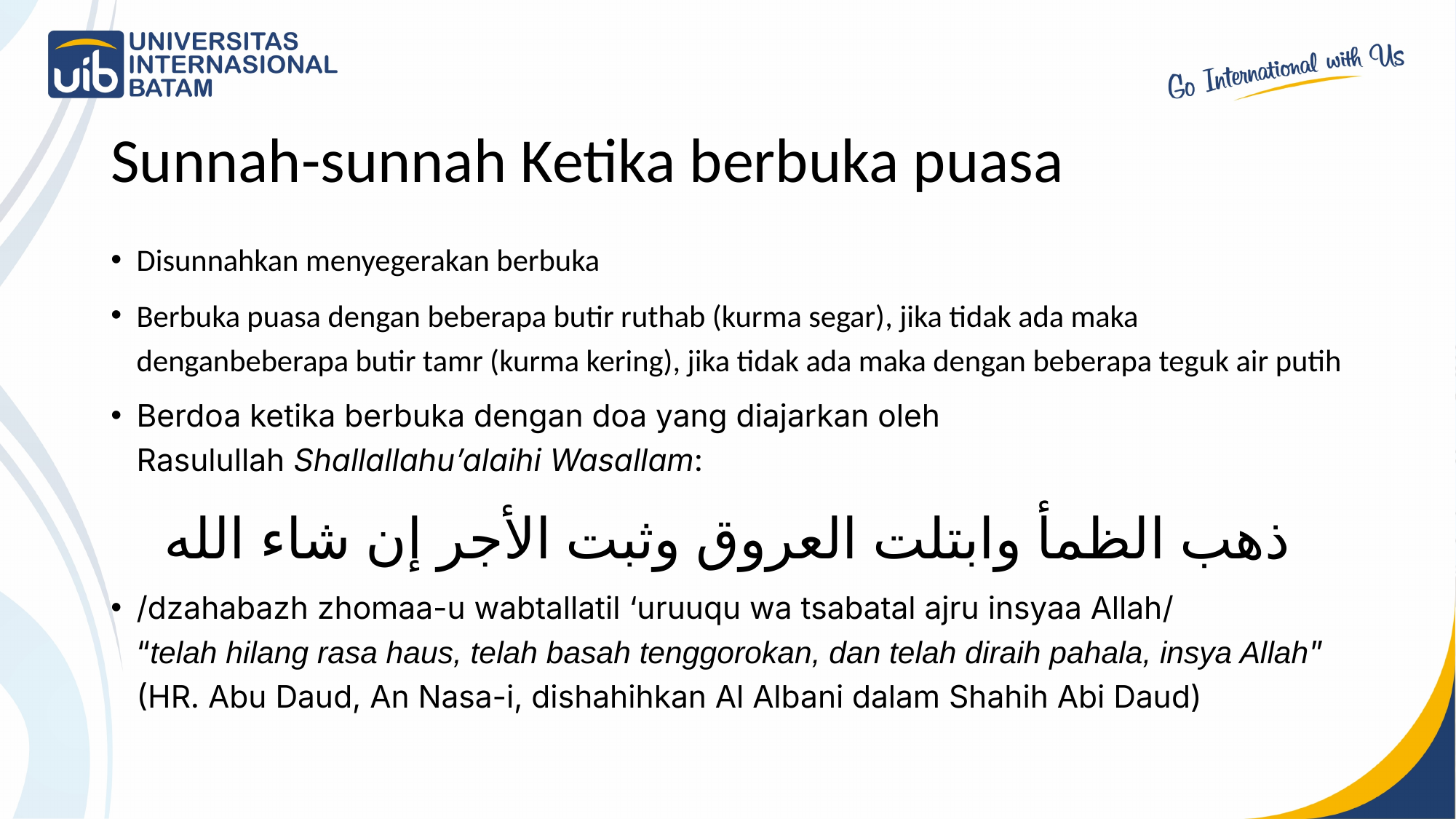

# Sunnah-sunnah Ketika berbuka puasa
Disunnahkan menyegerakan berbuka
Berbuka puasa dengan beberapa butir ruthab (kurma segar), jika tidak ada maka denganbeberapa butir tamr (kurma kering), jika tidak ada maka dengan beberapa teguk air putih
Berdoa ketika berbuka dengan doa yang diajarkan oleh Rasulullah Shallallahu’alaihi Wasallam:
ذهب الظمأ وابتلت العروق وثبت الأجر إن شاء الله
/dzahabazh zhomaa-u wabtallatil ‘uruuqu wa tsabatal ajru insyaa Allah/
“telah hilang rasa haus, telah basah tenggorokan, dan telah diraih pahala, insya Allah” (HR. Abu Daud, An Nasa-i, dishahihkan Al Albani dalam Shahih Abi Daud)